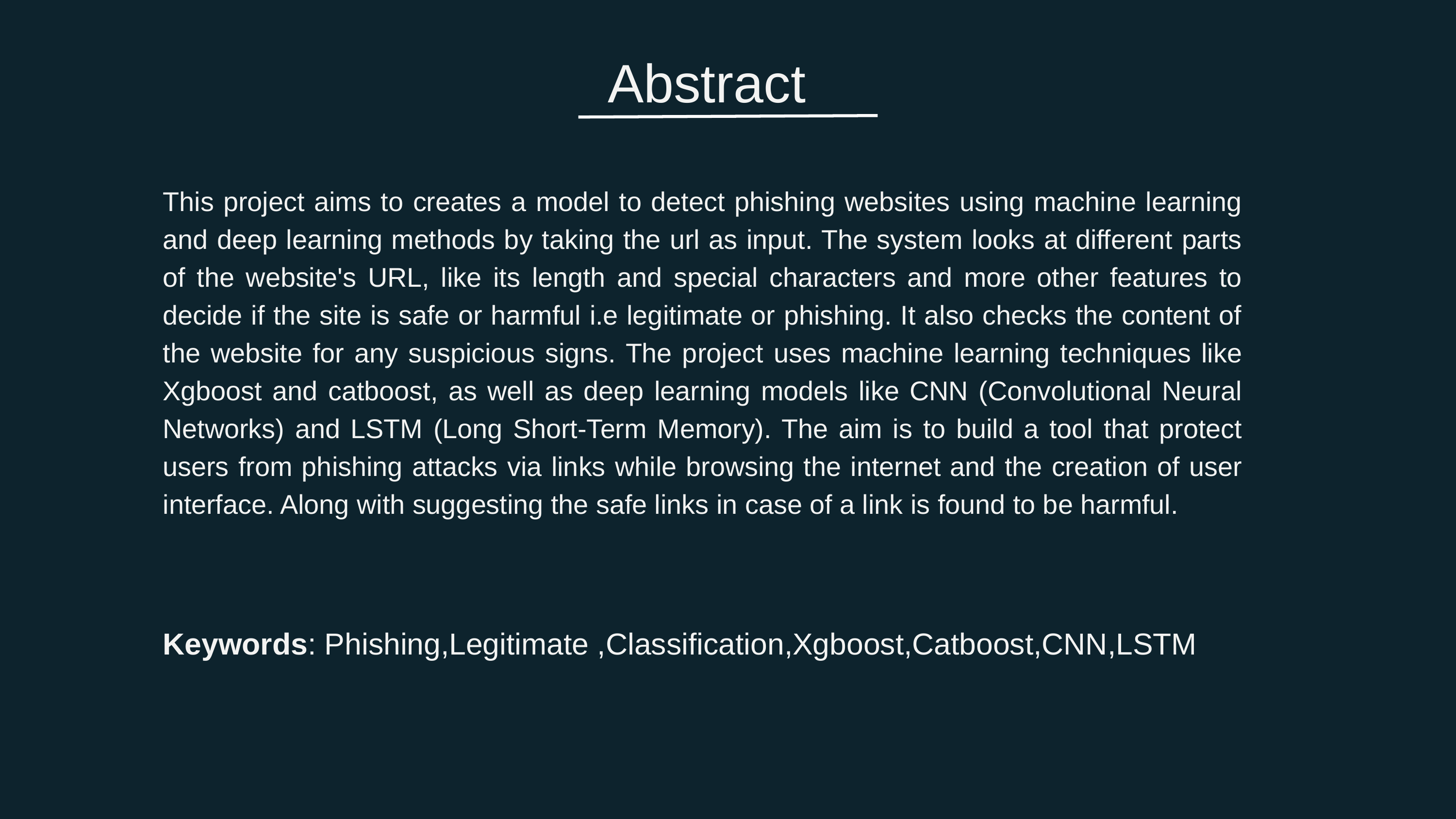

Abstract

This project aims to creates a model to detect phishing websites using machine learning and deep learning methods by taking the url as input. The system looks at different parts of the website's URL, like its length and special characters and more other features to decide if the site is safe or harmful i.e legitimate or phishing. It also checks the content of the website for any suspicious signs. The project uses machine learning techniques like Xgboost and catboost, as well as deep learning models like CNN (Convolutional Neural Networks) and LSTM (Long Short-Term Memory). The aim is to build a tool that protect users from phishing attacks via links while browsing the internet and the creation of user interface. Along with suggesting the safe links in case of a link is found to be harmful.

Keywords: Phishing,Legitimate ,Classification,Xgboost,Catboost,CNN,LSTM